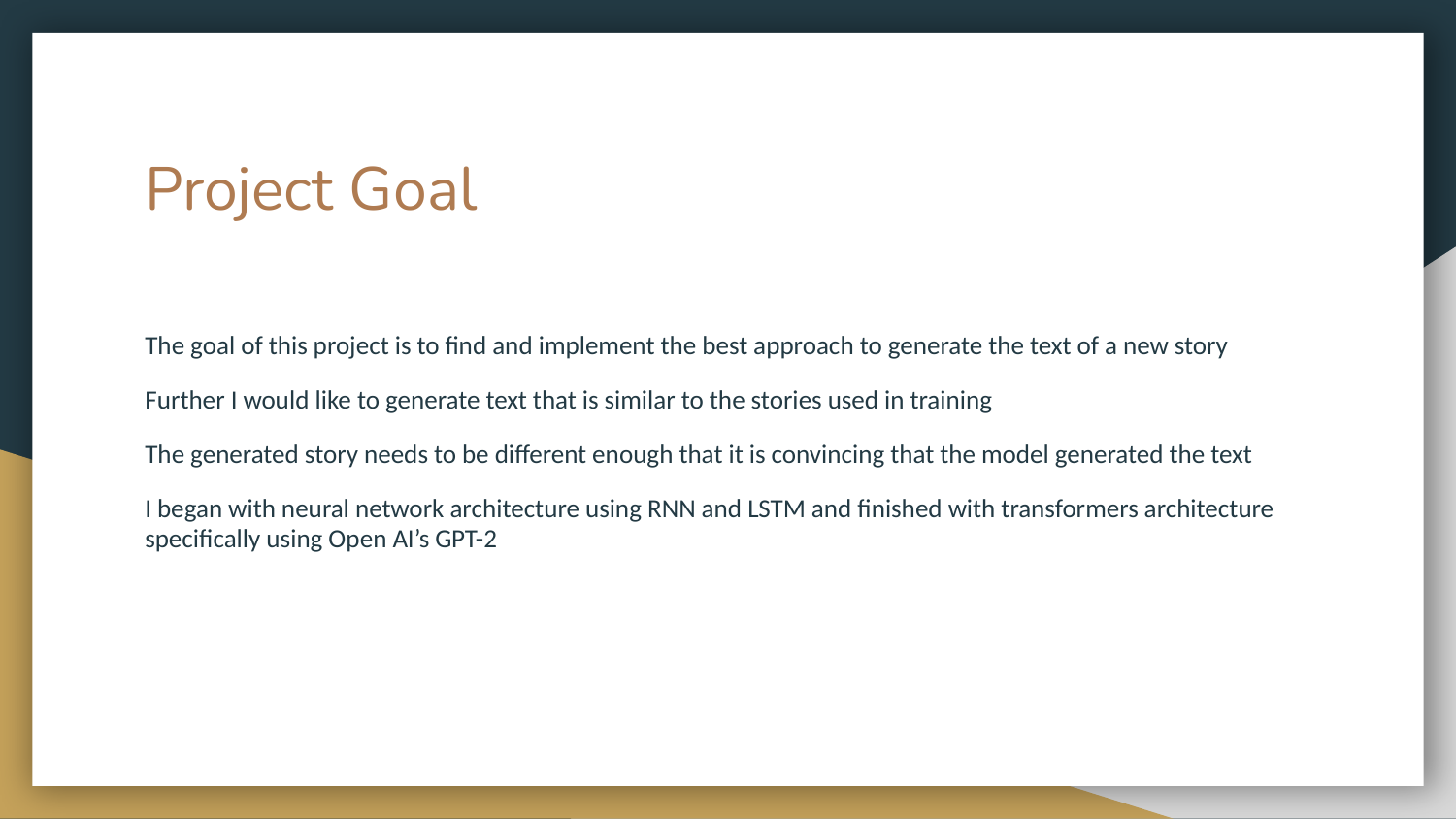

# Project Goal
The goal of this project is to find and implement the best approach to generate the text of a new story
Further I would like to generate text that is similar to the stories used in training
The generated story needs to be different enough that it is convincing that the model generated the text
I began with neural network architecture using RNN and LSTM and finished with transformers architecture specifically using Open AI’s GPT-2